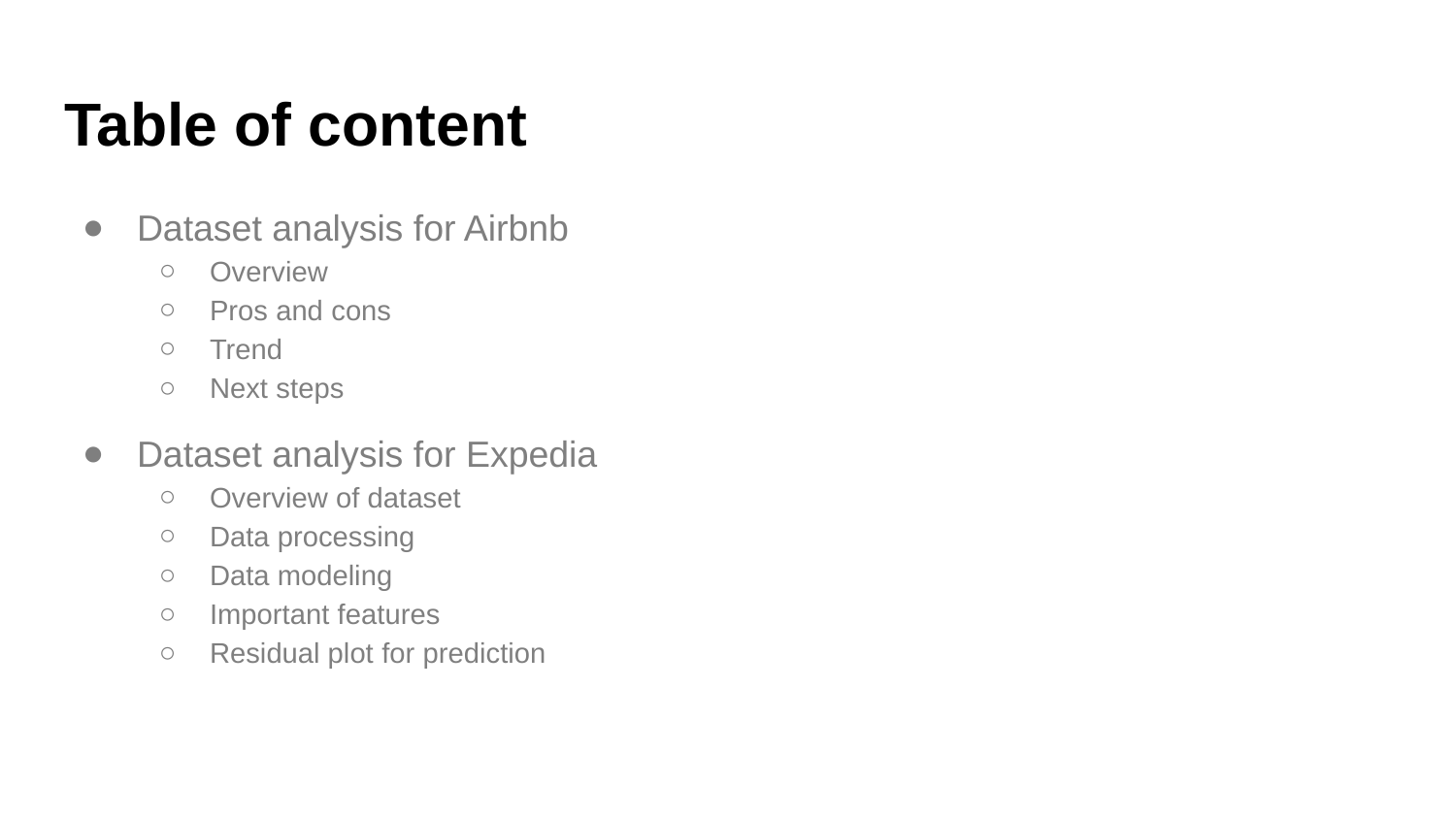

# Table of content
Dataset analysis for Airbnb
Overview
Pros and cons
Trend
Next steps
Dataset analysis for Expedia
Overview of dataset
Data processing
Data modeling
Important features
Residual plot for prediction